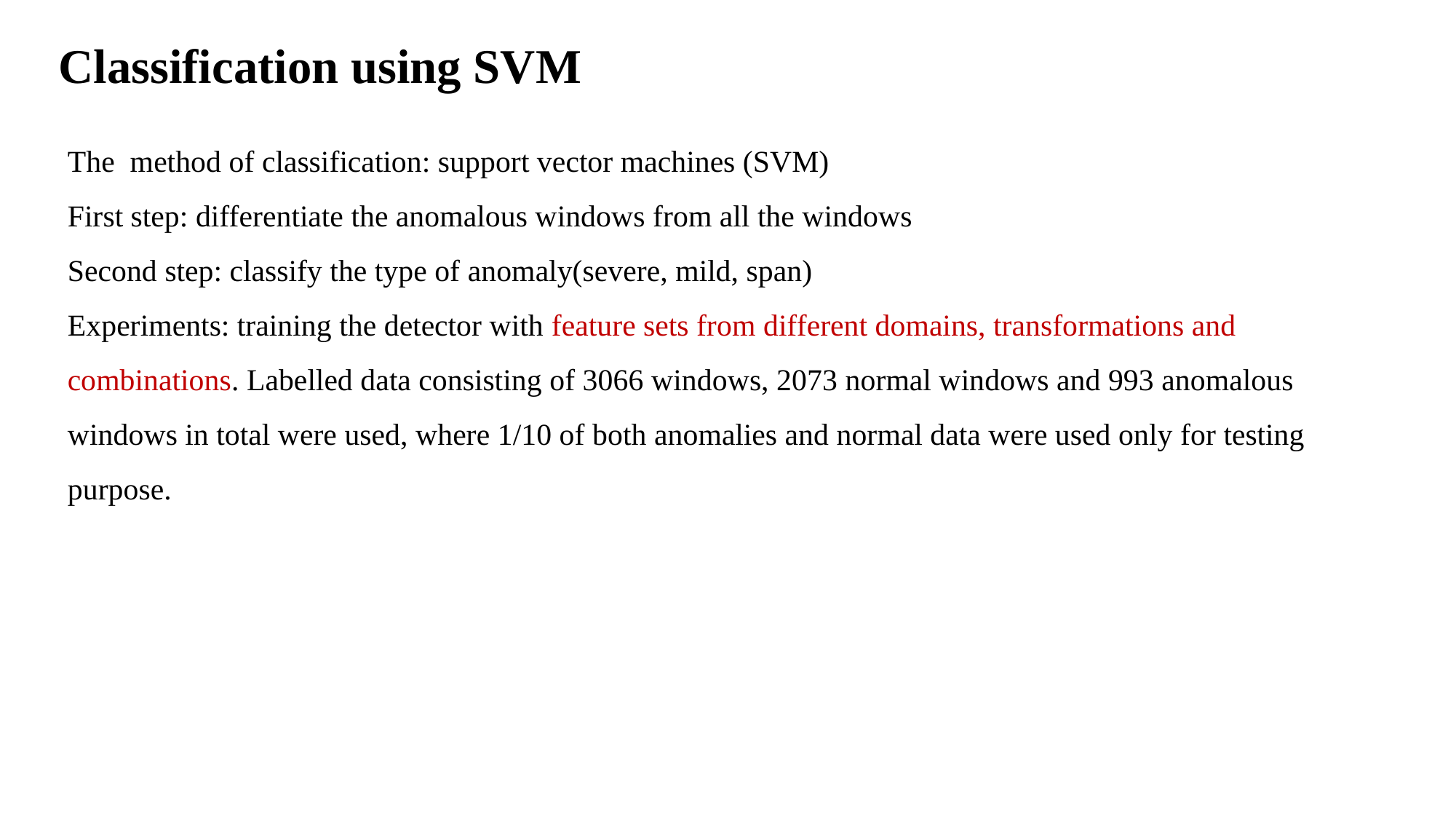

Classification using SVM
The  method of classification: support vector machines (SVM)
First step: differentiate the anomalous windows from all the windows
Second step: classify the type of anomaly(severe, mild, span)
Experiments: training the detector with feature sets from different domains, transformations and combinations. Labelled data consisting of 3066 windows, 2073 normal windows and 993 anomalous windows in total were used, where 1/10 of both anomalies and normal data were used only for testing purpose.